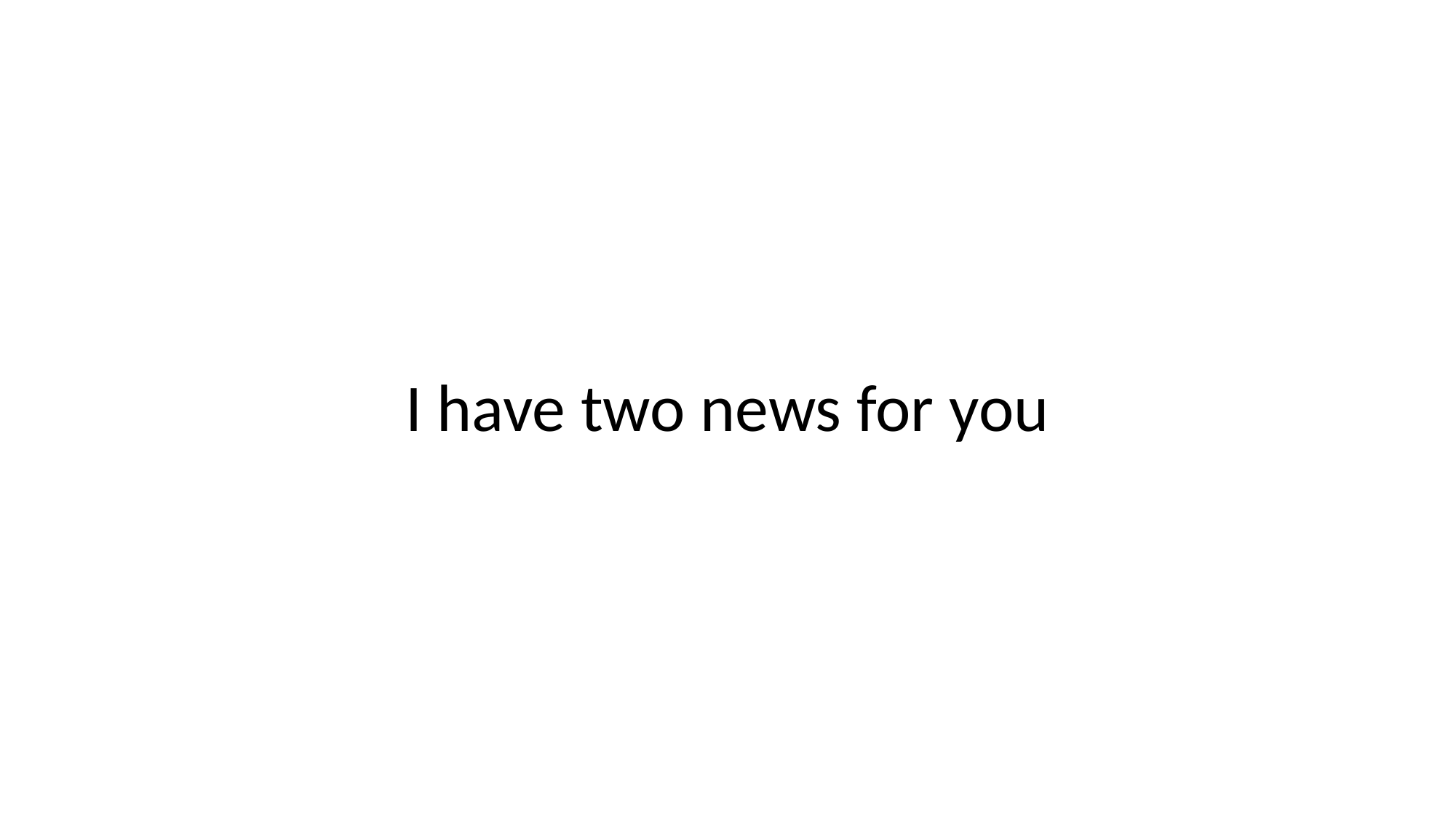

# I have two news for you